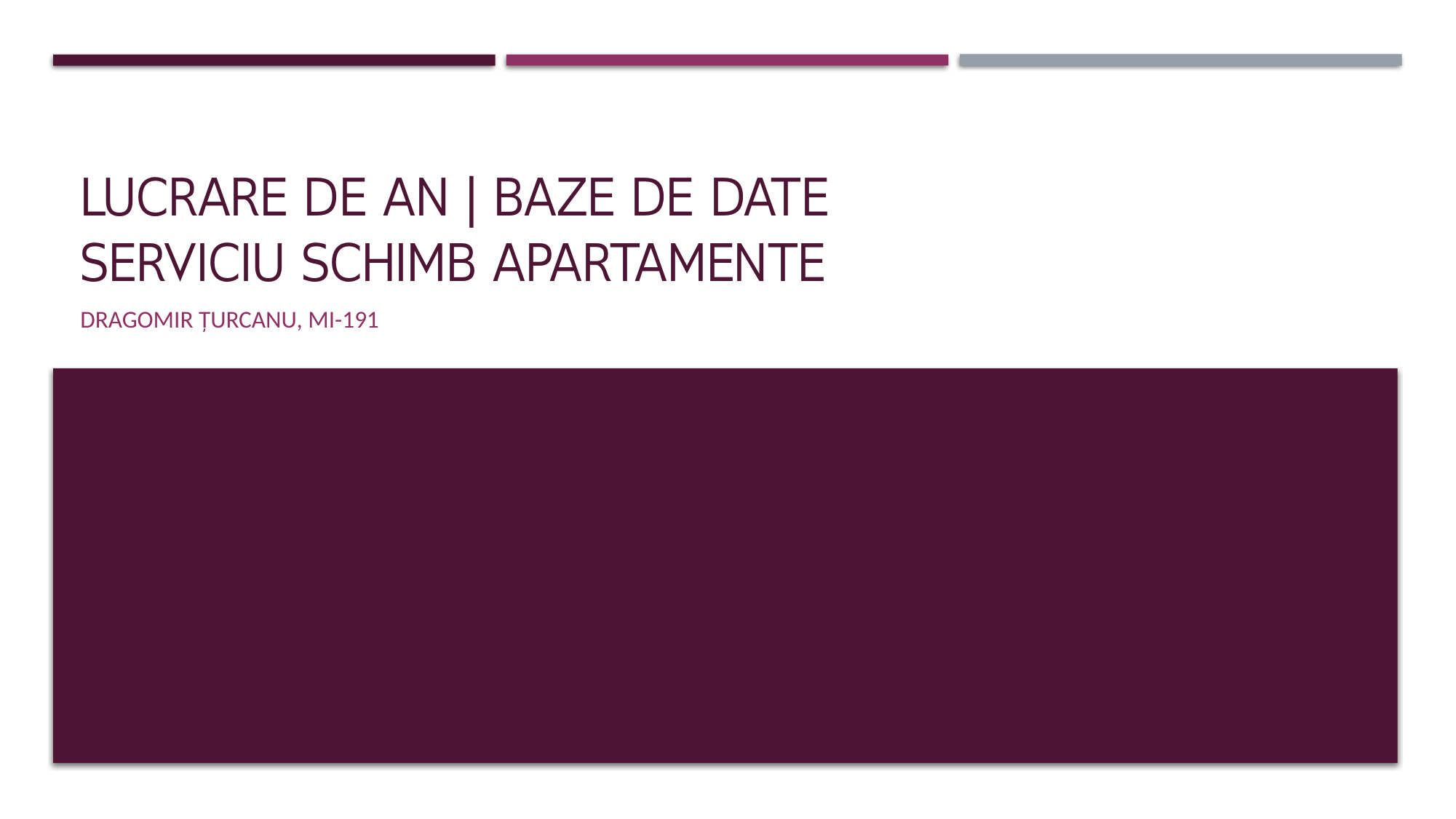

# Lucrare de an | Baze de date Serviciu schimb apartamente
Dragomir Țurcanu, MI-191